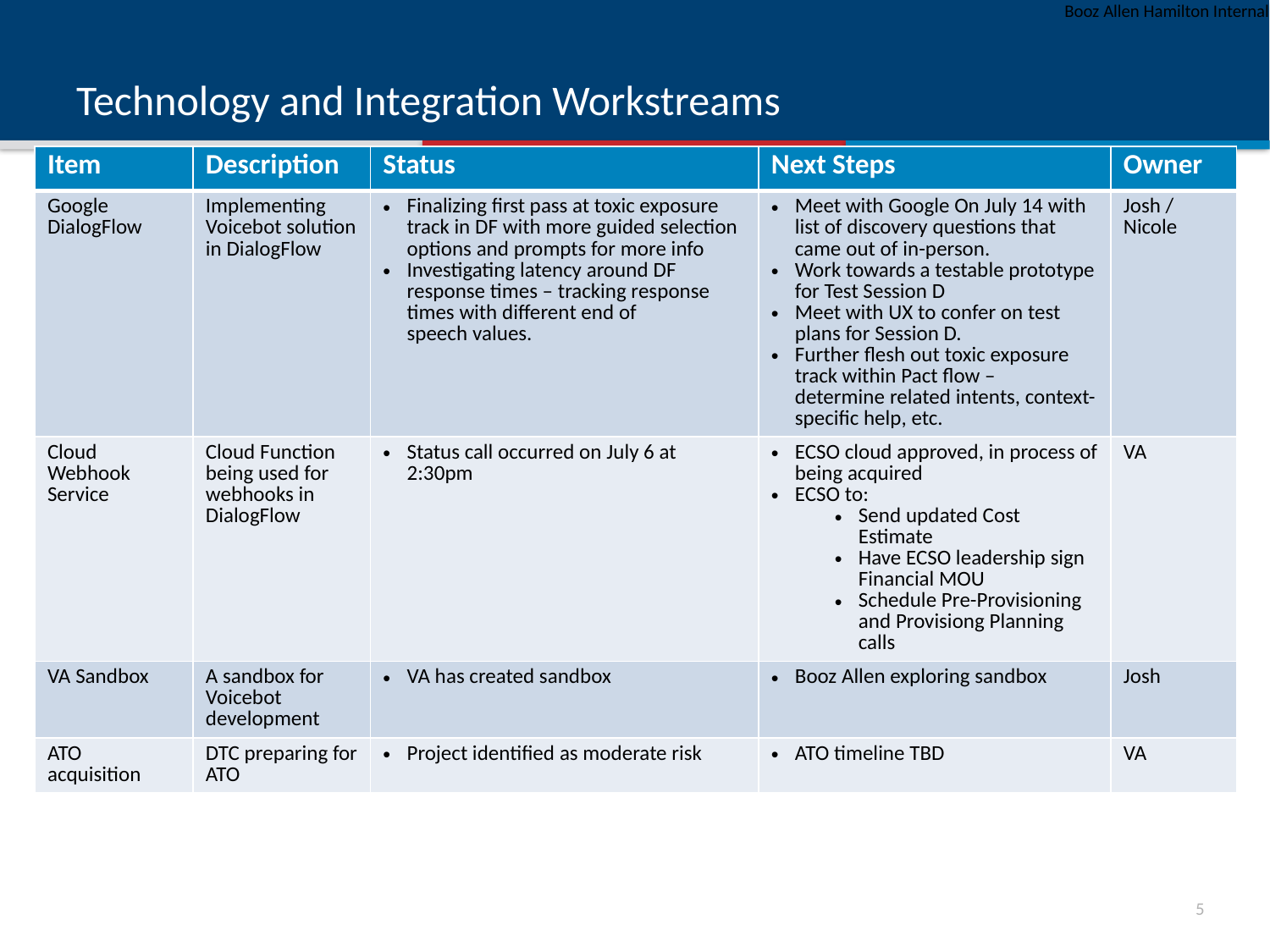

# Technology and Integration Workstreams
| Item | Description | Status | Next Steps | Owner |
| --- | --- | --- | --- | --- |
| Google DialogFlow | Implementing Voicebot solution in DialogFlow | Finalizing first pass at toxic exposure track in DF with more guided selection options and prompts for more info Investigating latency around DF response times – tracking response times with different end of speech values. | Meet with Google On July 14 with list of discovery questions that came out of in-person. Work towards a testable prototype for Test Session D Meet with UX to confer on test plans for Session D. Further flesh out toxic exposure track within Pact flow – determine related intents, context-specific help, etc. | Josh / Nicole |
| Cloud Webhook Service | Cloud Function being used for webhooks in DialogFlow | Status call occurred on July 6 at 2:30pm | ECSO cloud approved, in process of being acquired ECSO to: Send updated Cost Estimate Have ECSO leadership sign Financial MOU Schedule Pre-Provisioning and Provisiong Planning calls | VA |
| VA Sandbox | A sandbox for Voicebot  development | VA has created sandbox | Booz Allen exploring sandbox | Josh |
| ATO acquisition | DTC preparing for ATO | Project identified as moderate risk | ATO timeline TBD | VA |
5